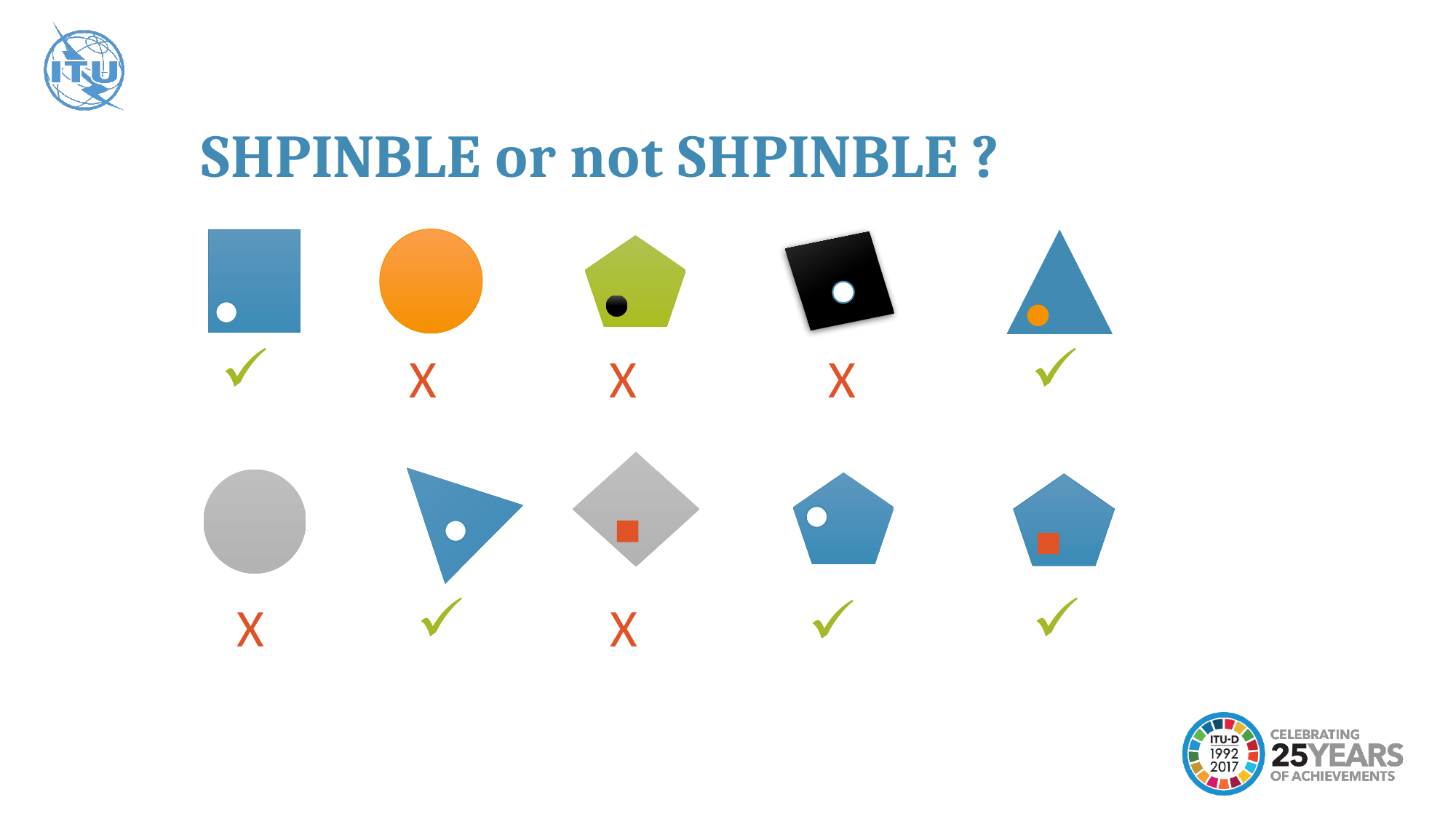

SHPINBLE or not SHPINBLE ?

X
X
X

X

X